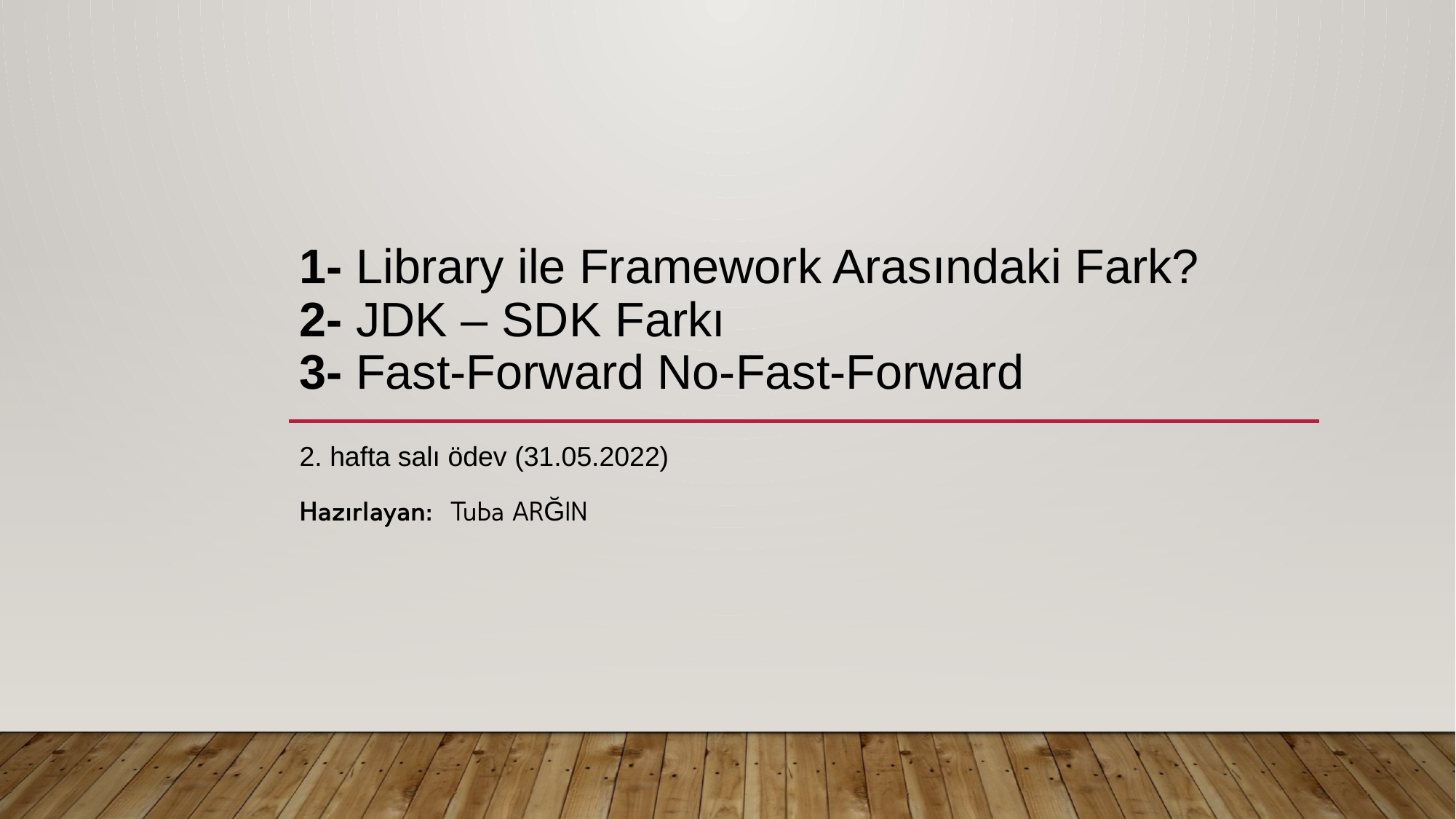

# 1- Library ile Framework Arasındaki Fark? 2- JDK – sdk Farkı 3- Fast-Forward No-Fast-Forward
2. hafta salı ödev (31.05.2022)
Hazırlayan:  Tuba ARĞIN